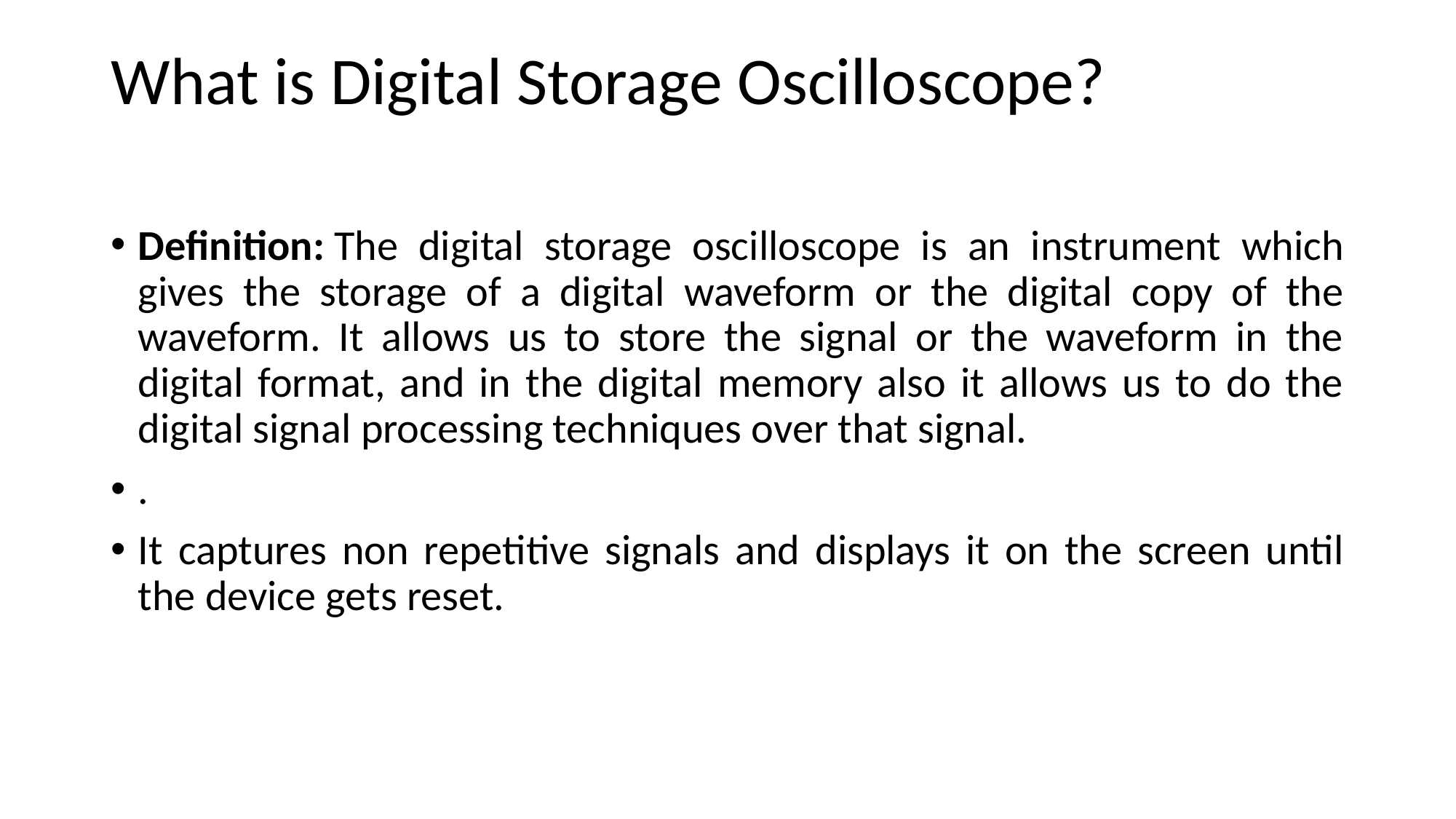

# What is Digital Storage Oscilloscope?
Definition: The digital storage oscilloscope is an instrument which gives the storage of a digital waveform or the digital copy of the waveform. It allows us to store the signal or the waveform in the digital format, and in the digital memory also it allows us to do the digital signal processing techniques over that signal.
.
It captures non repetitive signals and displays it on the screen until the device gets reset.